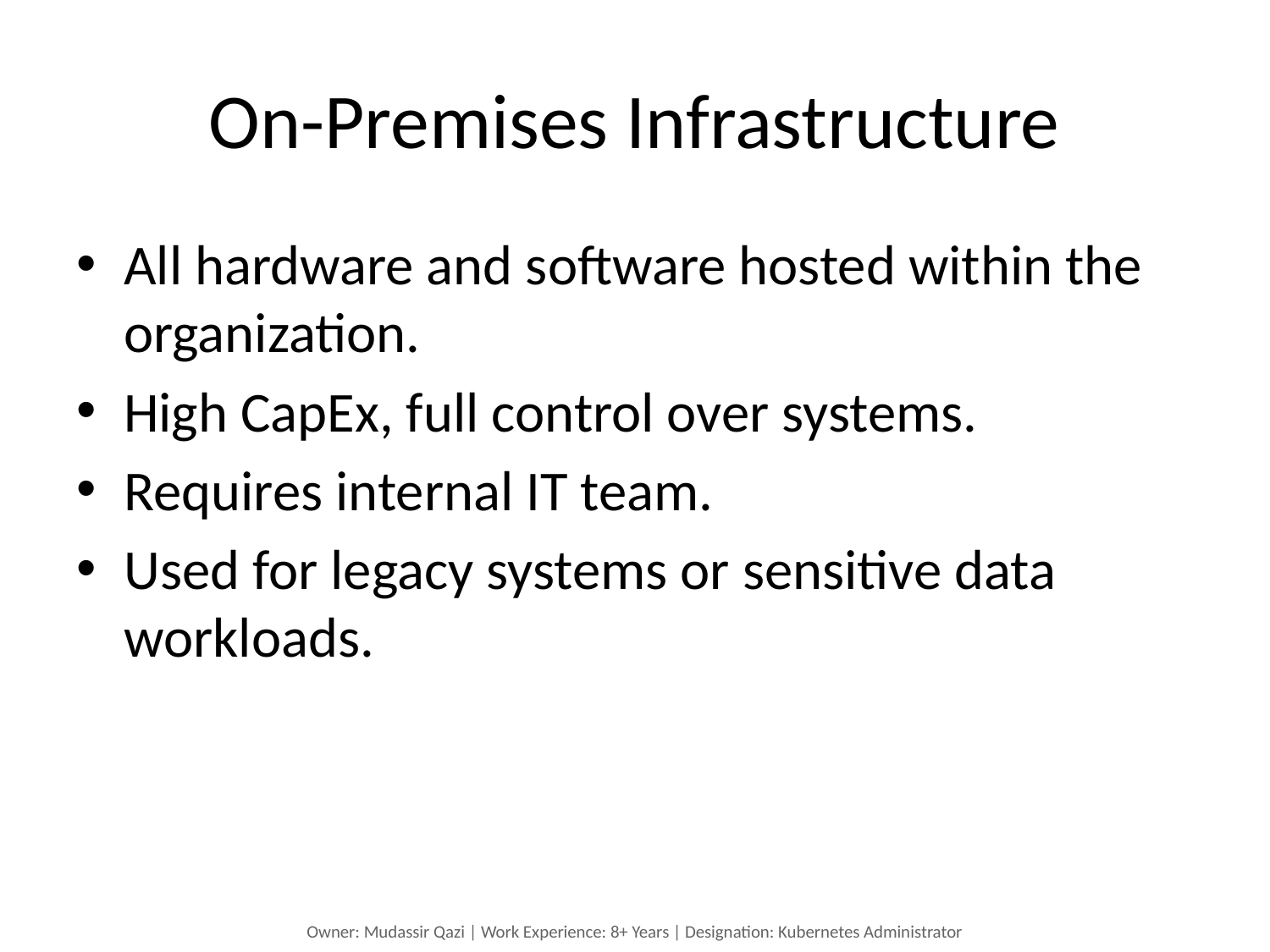

# On-Premises Infrastructure
All hardware and software hosted within the organization.
High CapEx, full control over systems.
Requires internal IT team.
Used for legacy systems or sensitive data workloads.

Owner: Mudassir Qazi | Work Experience: 8+ Years | Designation: Kubernetes Administrator